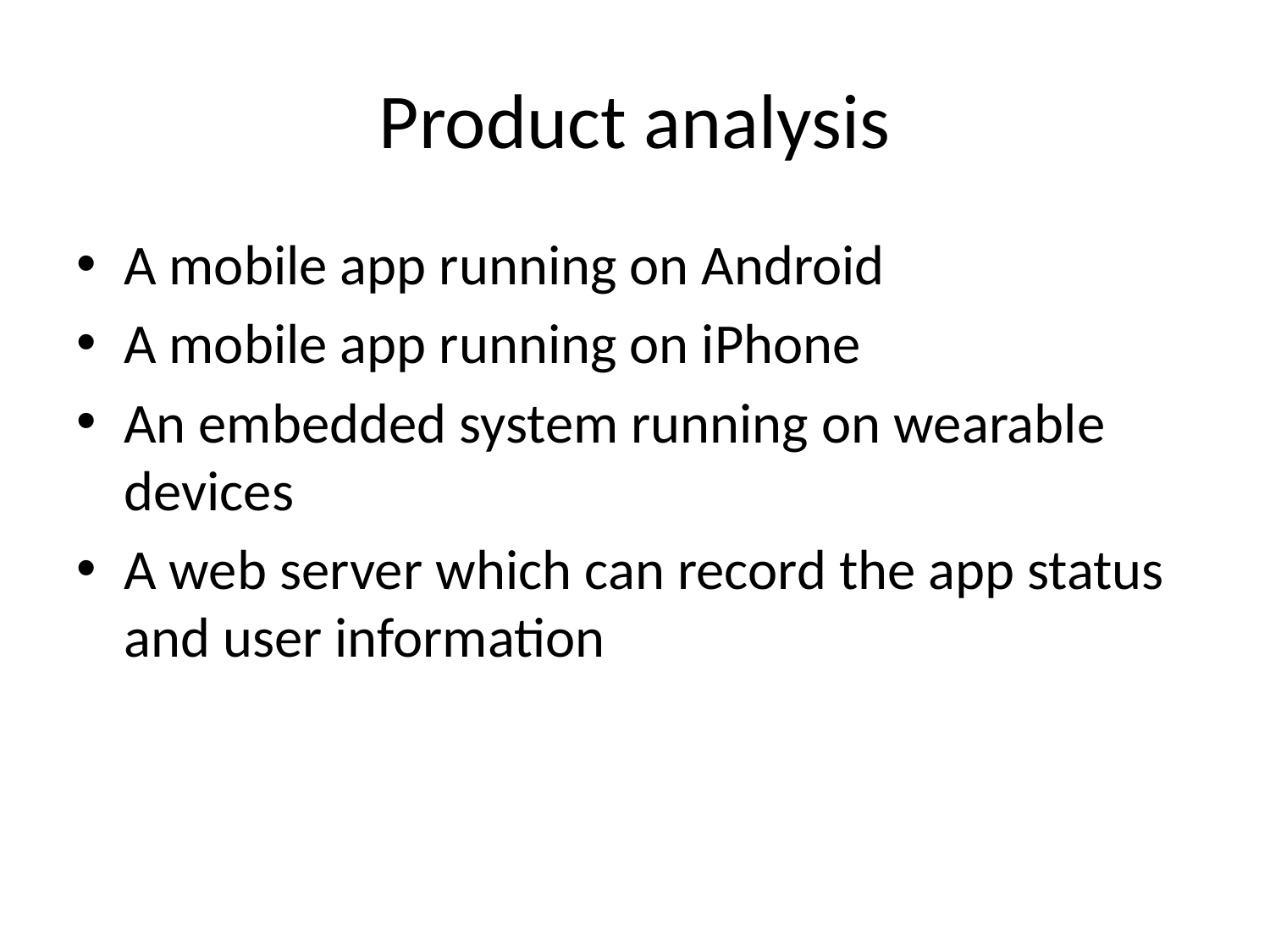

# Product analysis
A mobile app running on Android
A mobile app running on iPhone
An embedded system running on wearable devices
A web server which can record the app status and user information